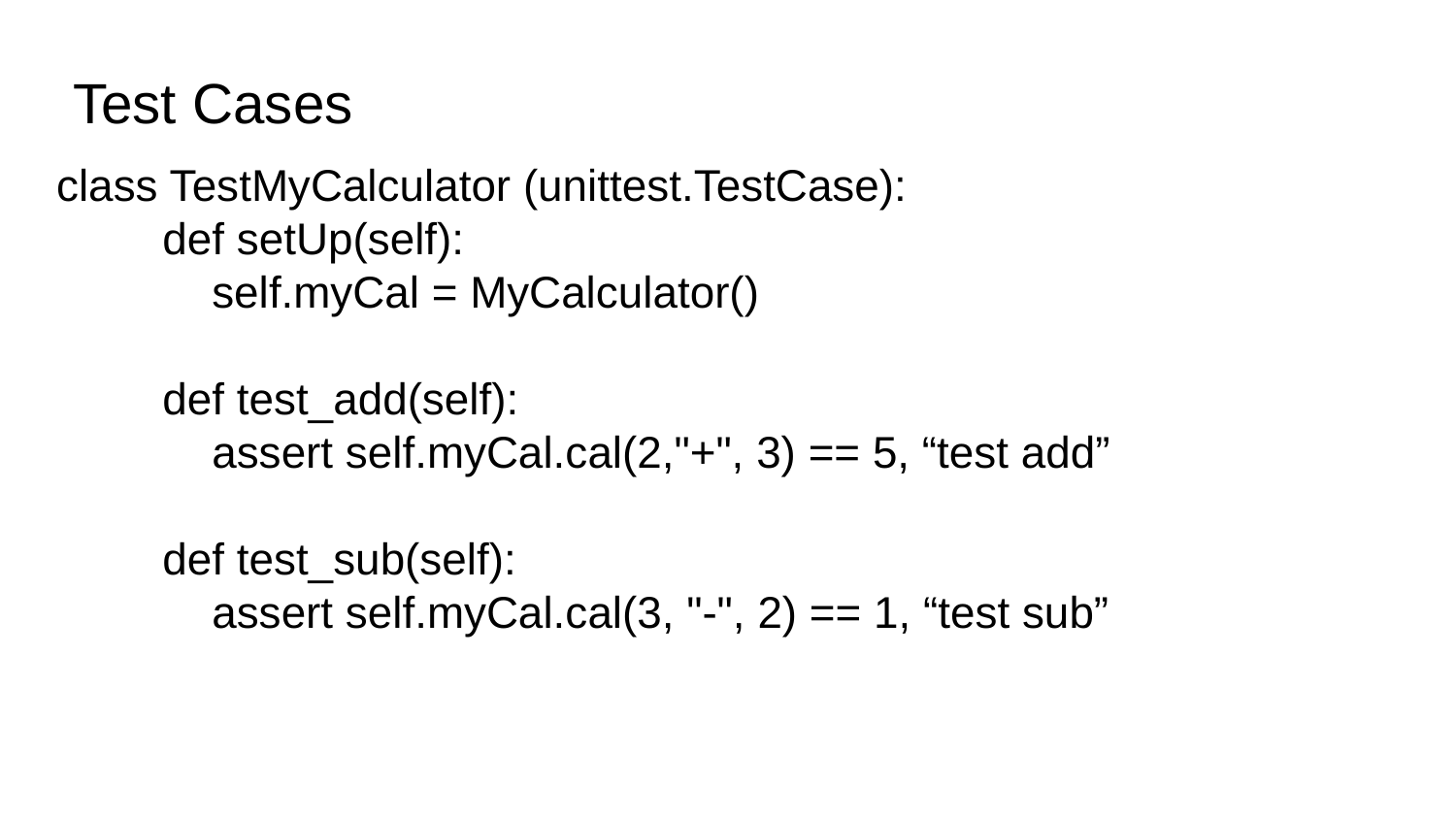

Test Cases
class TestMyCalculator (unittest.TestCase):
    def setUp(self):
        self.myCal = MyCalculator()

    def test_add(self):
        assert self.myCal.cal(2,"+", 3) == 5, “test add”

    def test_sub(self):
        assert self.myCal.cal(3, "-", 2) == 1, “test sub”